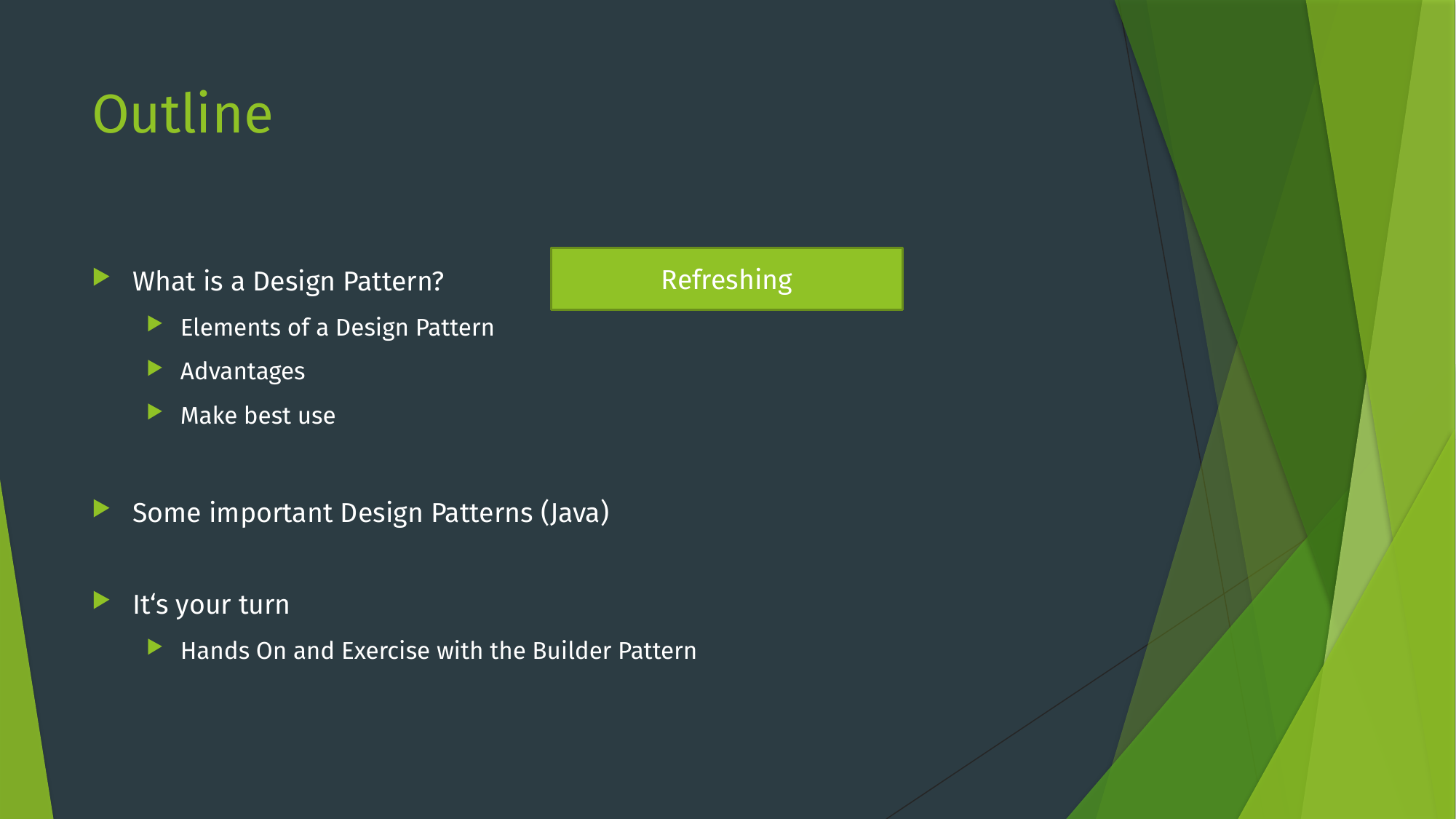

# Outline
Refreshing
What is a Design Pattern?
Elements of a Design Pattern
Advantages
Make best use

Some important Design Patterns (Java)

It‘s your turn
Hands On and Exercise with the Builder Pattern